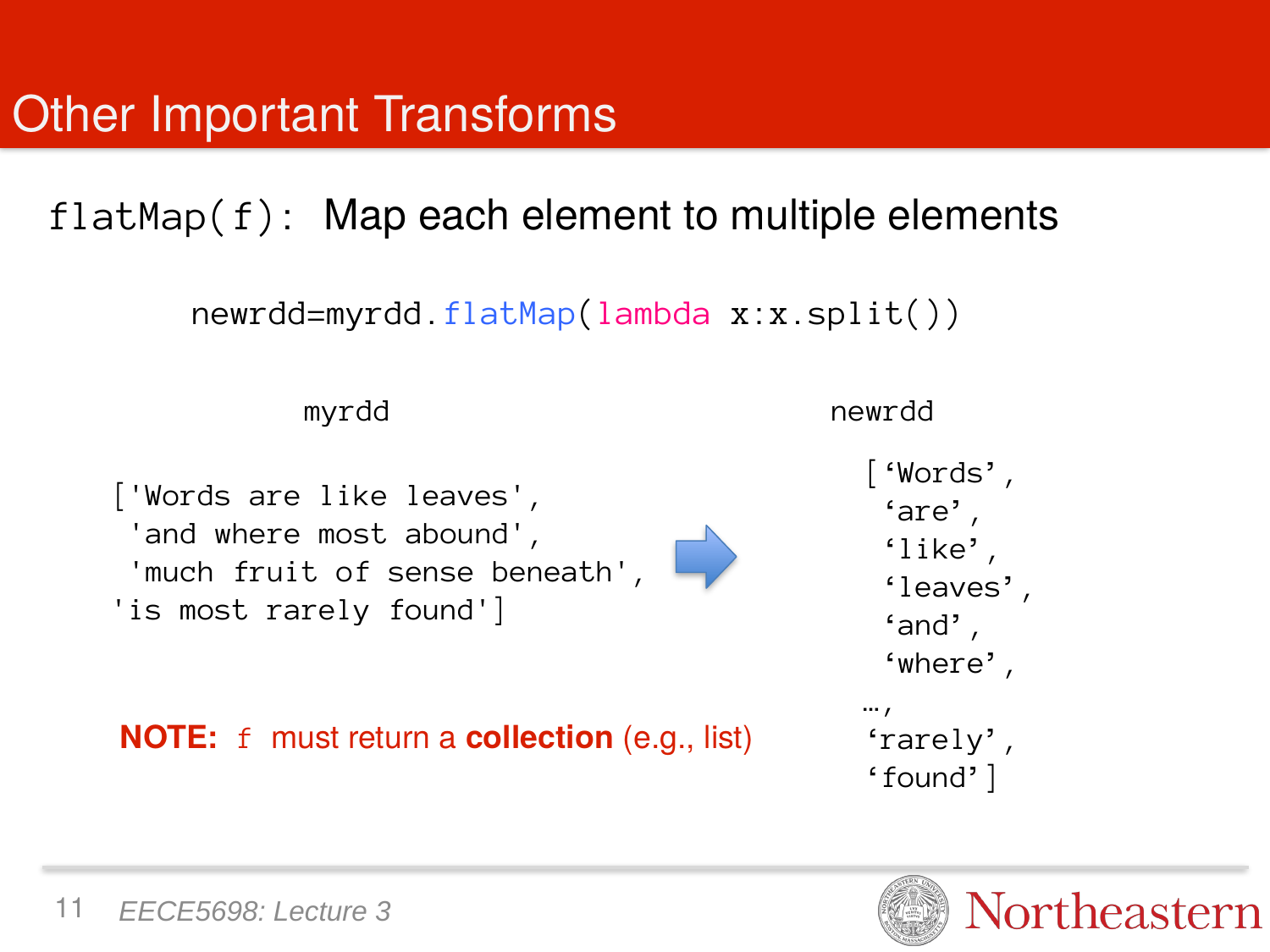

# Other Important Transforms
flatMap(f): Map each element to multiple elements

newrdd=myrdd.flatMap(lambda x:x.split())
myrdd
newrdd
[‘Words’,
 ‘are’,
 ‘like’,
 ‘leaves’,
 ‘and’,
 ‘where’,
…,
‘rarely’,
‘found’]
['Words are like leaves',
 'and where most abound',
 'much fruit of sense beneath',
'is most rarely found']

NOTE: f must return a collection (e.g., list)
11
EECE5698: Lecture 3